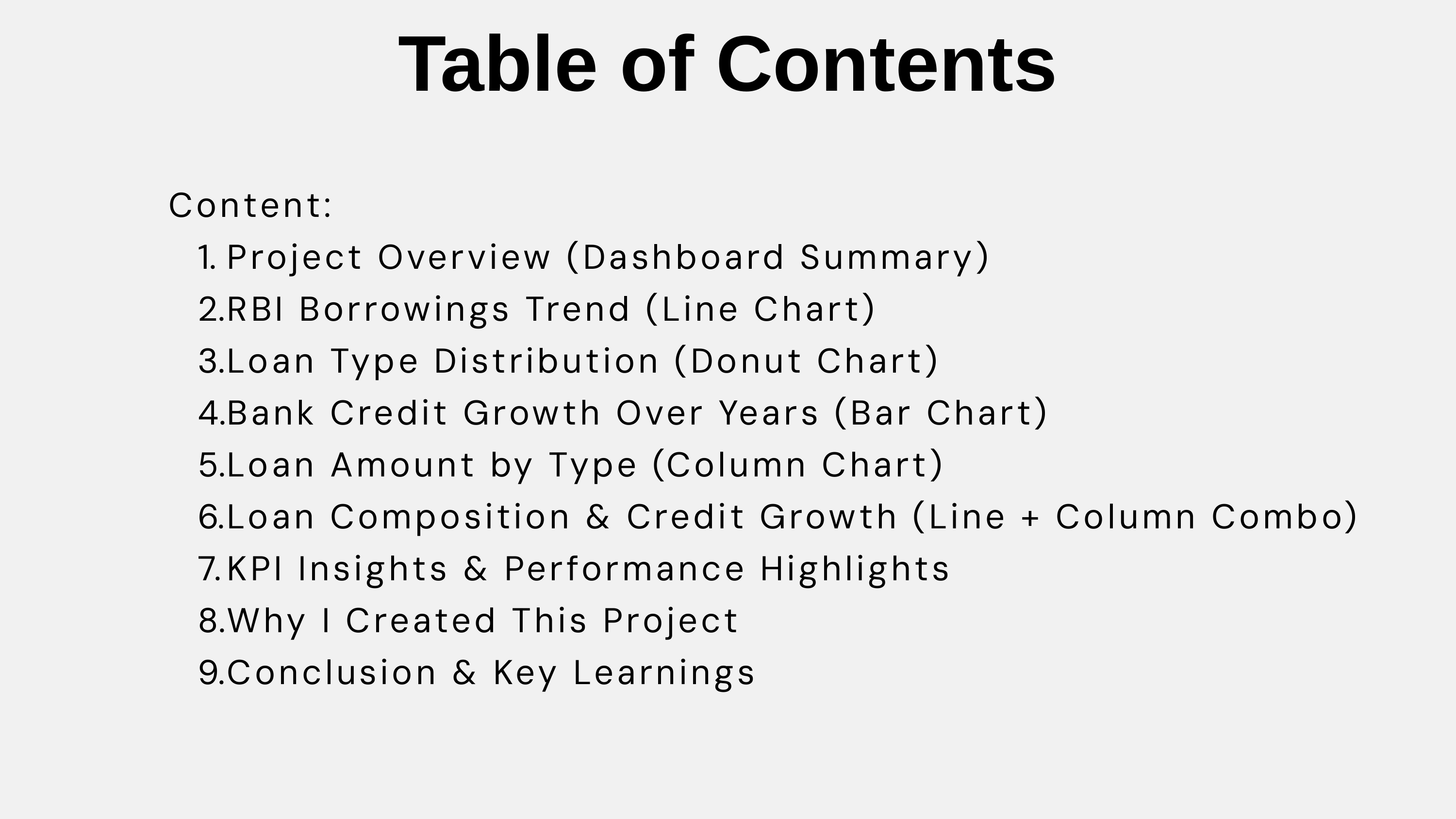

Table of Contents
Content:
Project Overview (Dashboard Summary)
RBI Borrowings Trend (Line Chart)
Loan Type Distribution (Donut Chart)
Bank Credit Growth Over Years (Bar Chart)
Loan Amount by Type (Column Chart)
Loan Composition & Credit Growth (Line + Column Combo)
KPI Insights & Performance Highlights
Why I Created This Project
Conclusion & Key Learnings